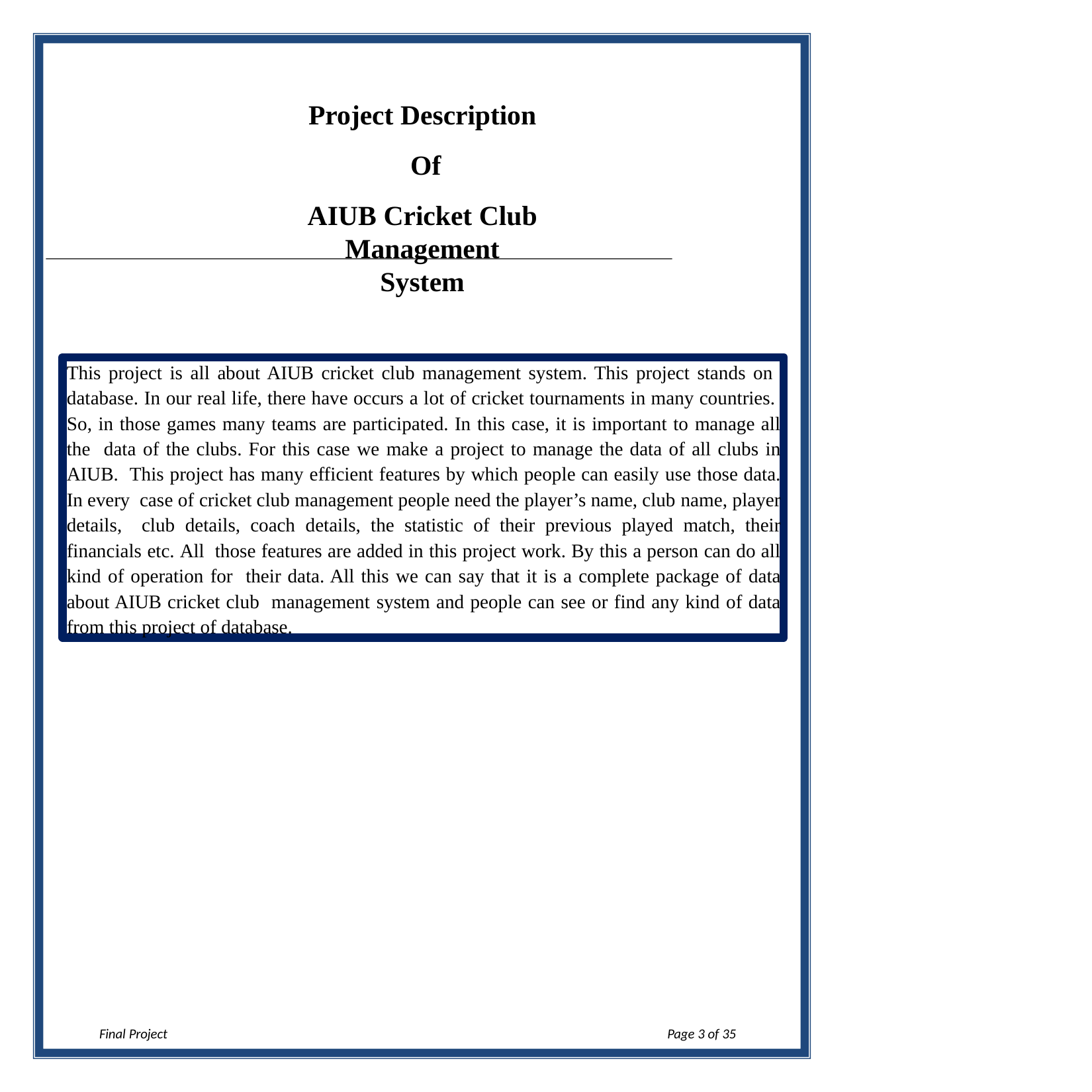

Project Description  Of
AIUB Cricket Club Management System
This project is all about AIUB cricket club management system. This project stands on  database. In our real life, there have occurs a lot of cricket tournaments in many countries.  So, in those games many teams are participated. In this case, it is important to manage all the  data of the clubs. For this case we make a project to manage the data of all clubs in AIUB.  This project has many efficient features by which people can easily use those data. In every  case of cricket club management people need the player’s name, club name, player details,  club details, coach details, the statistic of their previous played match, their financials etc. All  those features are added in this project work. By this a person can do all kind of operation for  their data. All this we can say that it is a complete package of data about AIUB cricket club  management system and people can see or find any kind of data from this project of database.
Final Project
Page 3 of 35